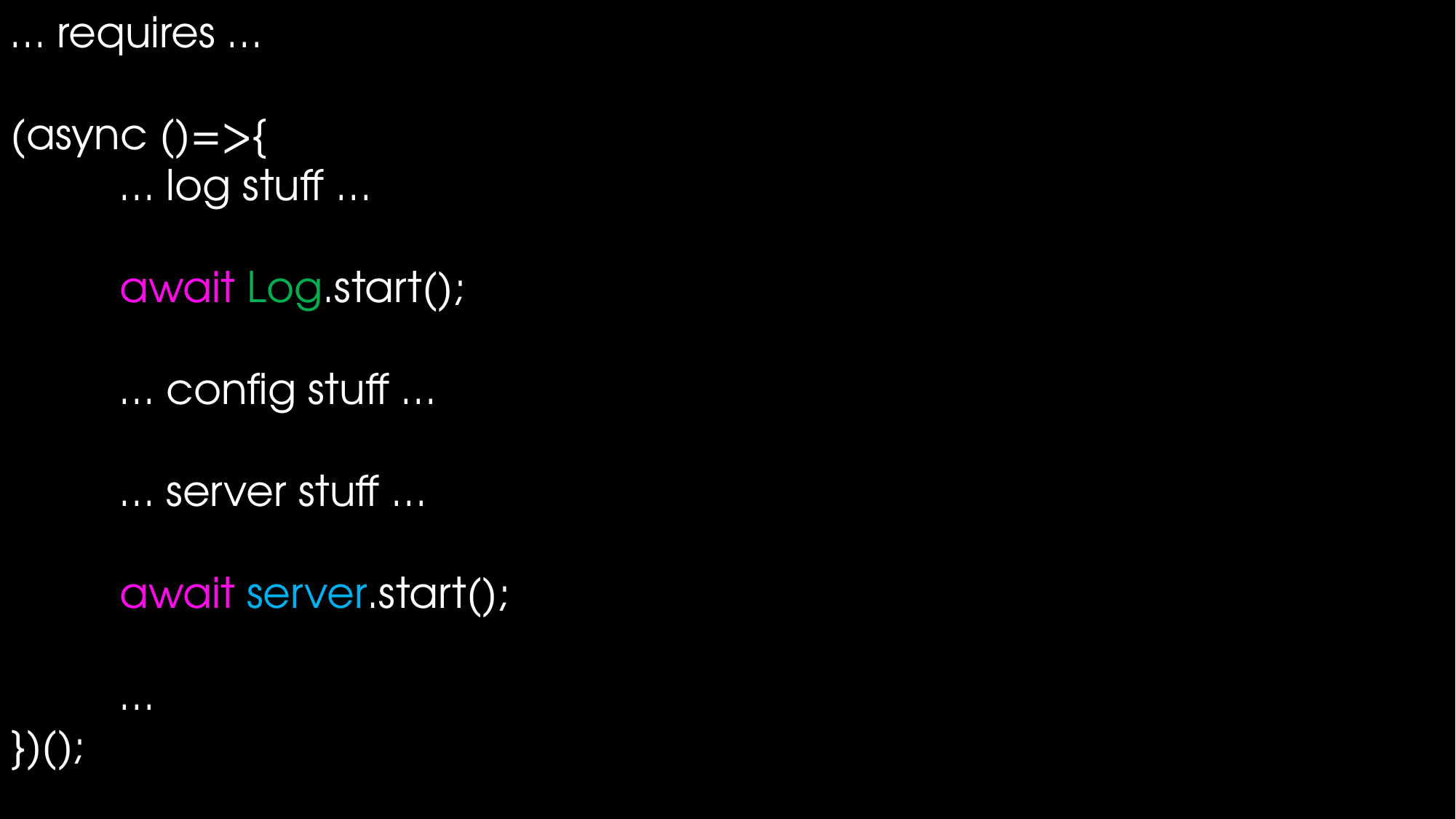

… requires …

(async ()=>{
	… log stuff …

	await Log.start();

	… config stuff …

	… server stuff …

	await server.start();

	…
})();